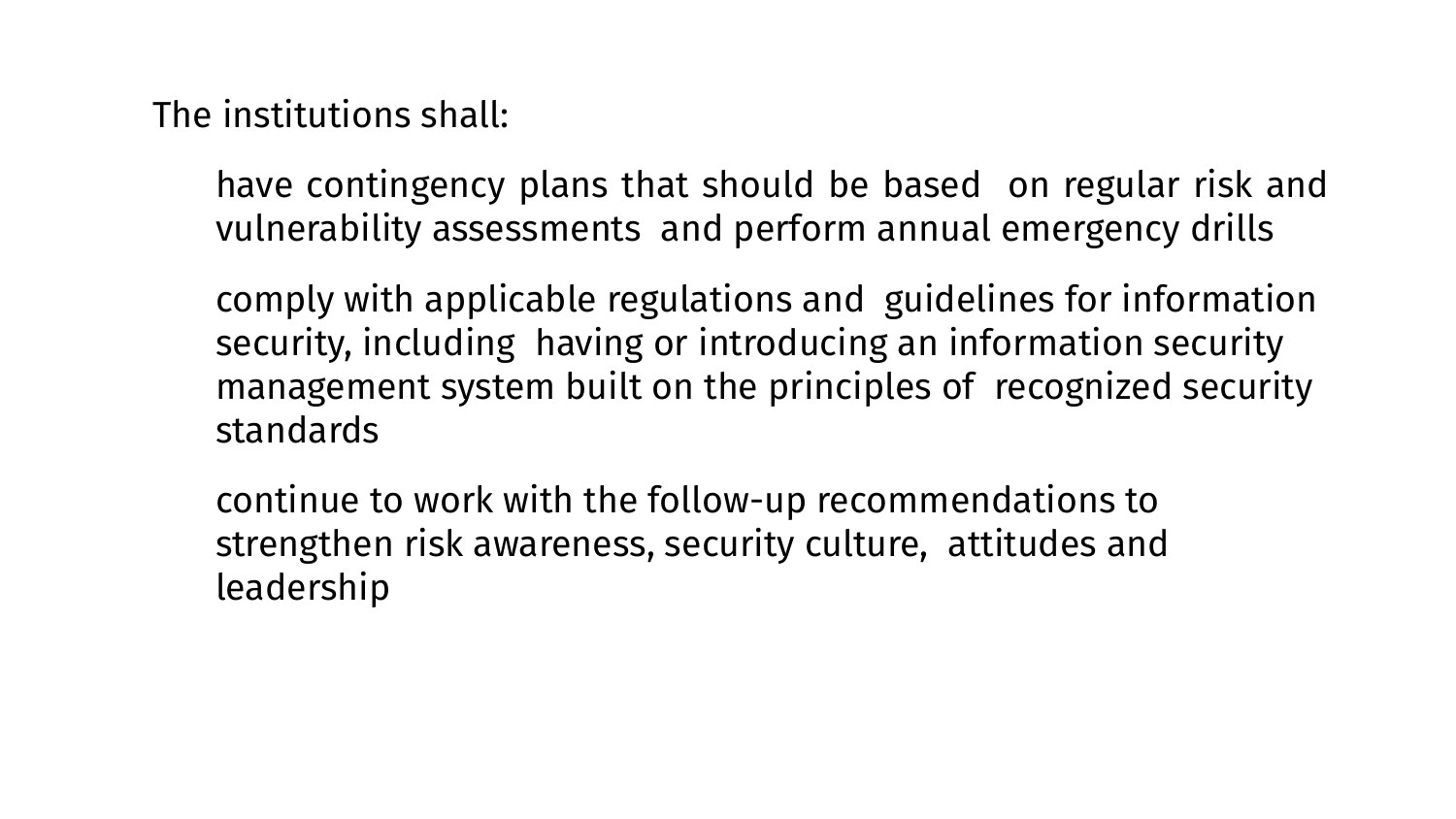

The institutions shall:
have contingency plans that should be based  on regular risk and vulnerability assessments  and perform annual emergency drills
comply with applicable regulations and  guidelines for information security, including  having or introducing an information security  management system built on the principles of  recognized security standards
continue to work with the follow-up recommendations to  strengthen risk awareness, security culture,  attitudes and leadership